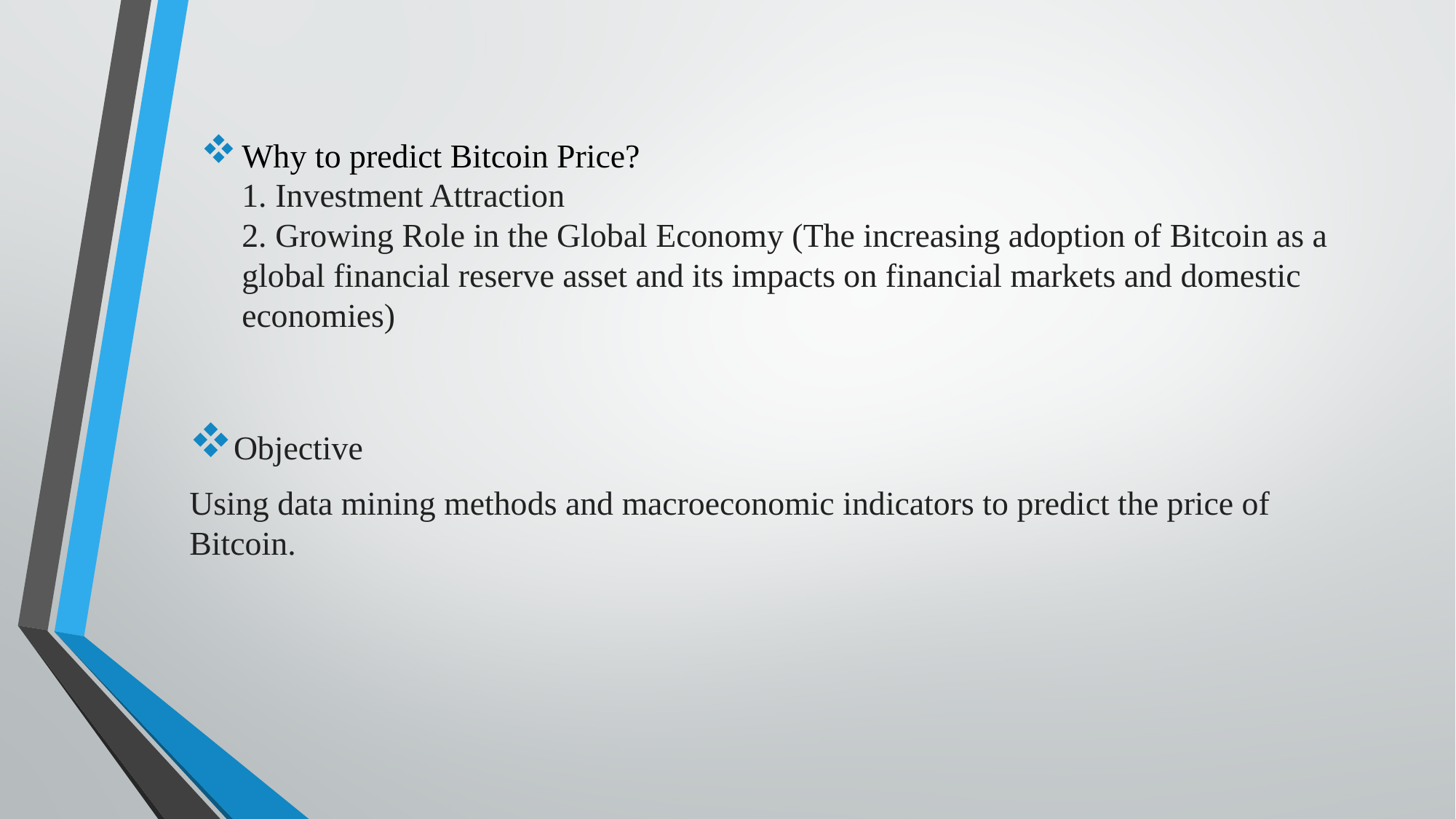

# Why to predict Bitcoin Price? 1. Investment Attraction   2. Growing Role in the Global Economy (The increasing adoption of Bitcoin as a global financial reserve asset and its impacts on financial markets and domestic economies)
Objective
Using data mining methods and macroeconomic indicators to predict the price of Bitcoin.